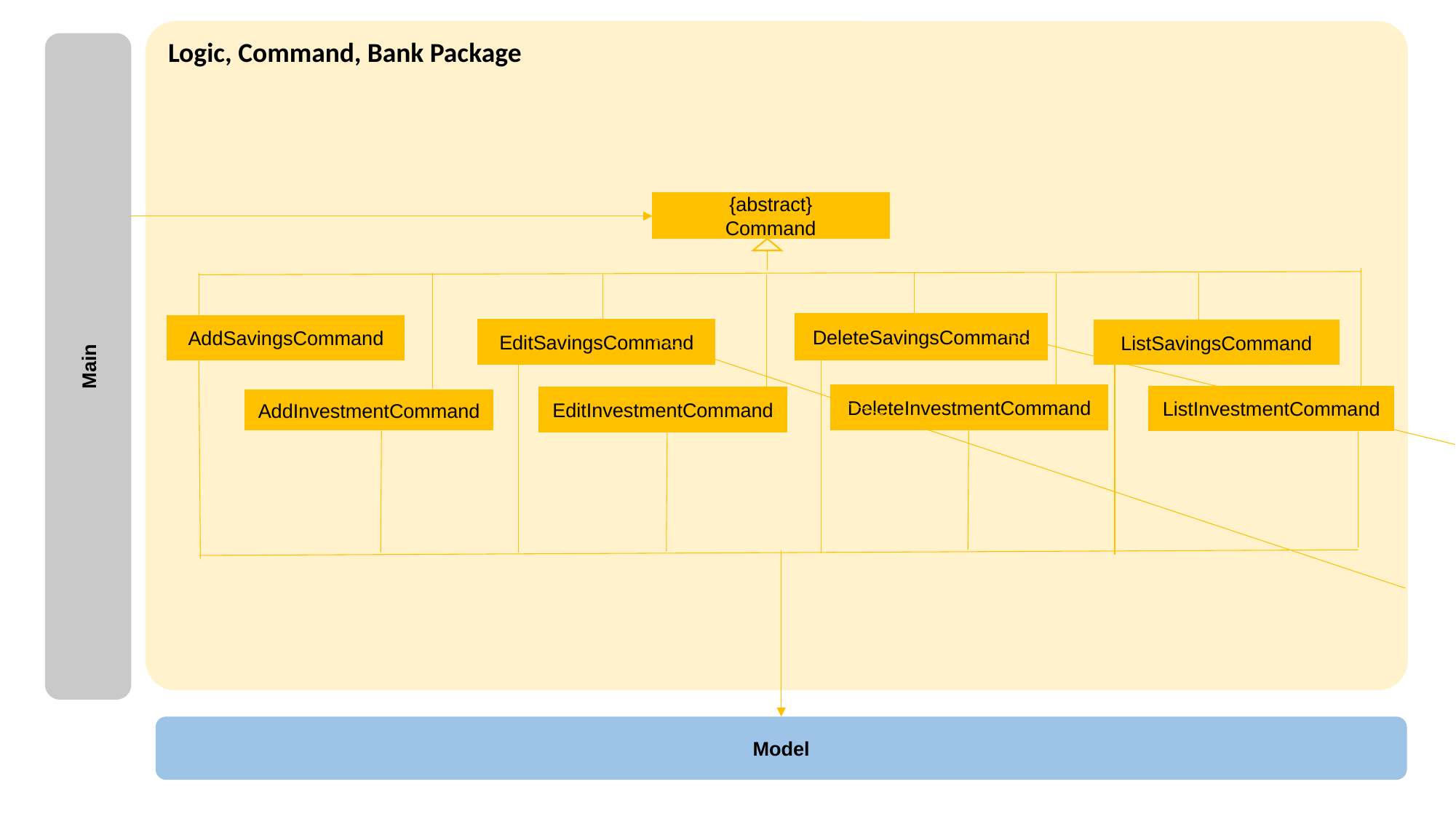

Logic, Command, Bank Package
{abstract}
Command

DeleteSavingsCommand
AddSavingsCommand
EditSavingsCommand
ListSavingsCommand
Main
DeleteInvestmentCommand
ListInvestmentCommand
EditInvestmentCommand
AddInvestmentCommand
Model